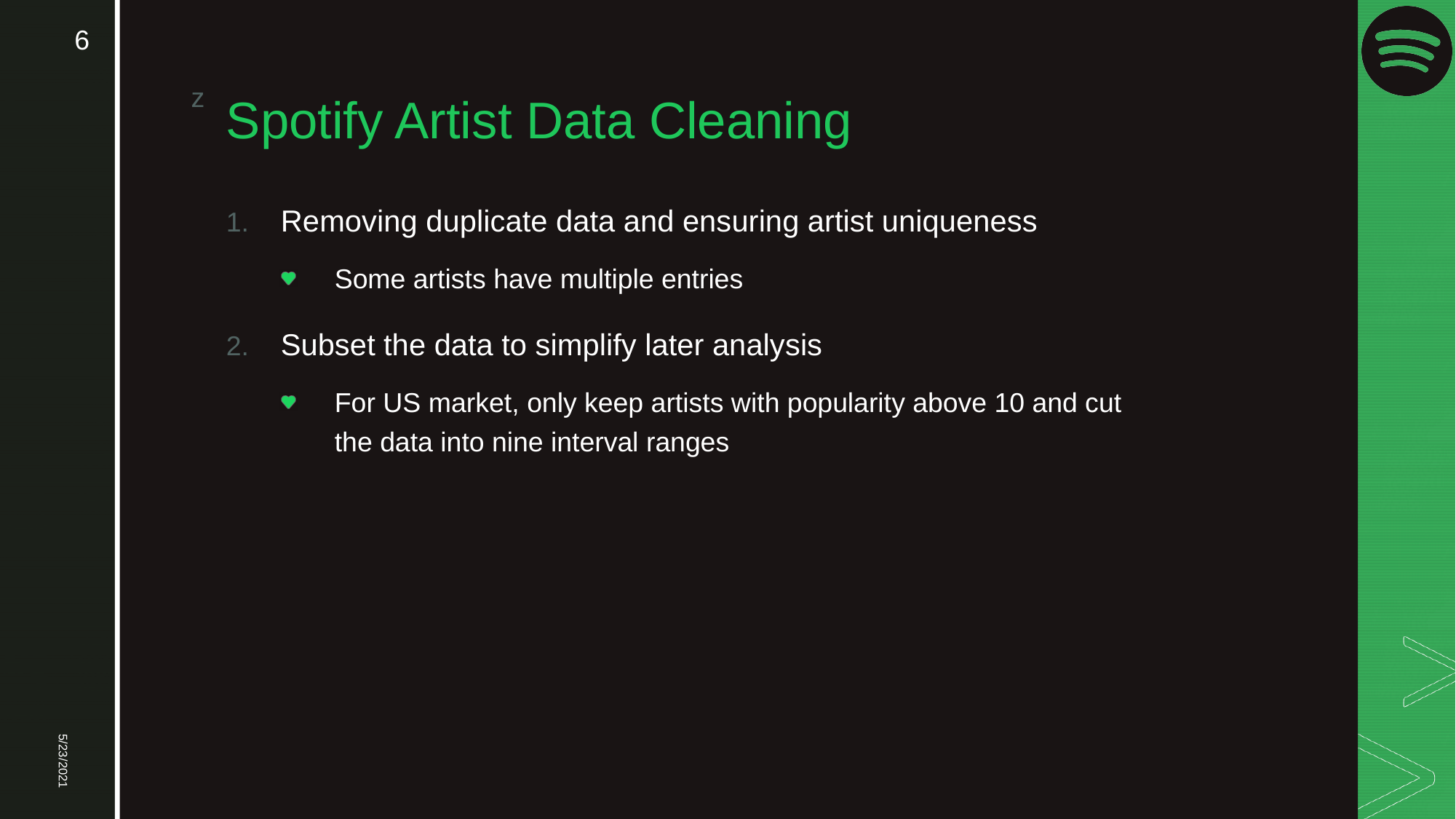

6
# Spotify Artist Data Cleaning
Removing duplicate data and ensuring artist uniqueness
Some artists have multiple entries
Subset the data to simplify later analysis
For US market, only keep artists with popularity above 10 and cut the data into nine interval ranges
5/23/2021